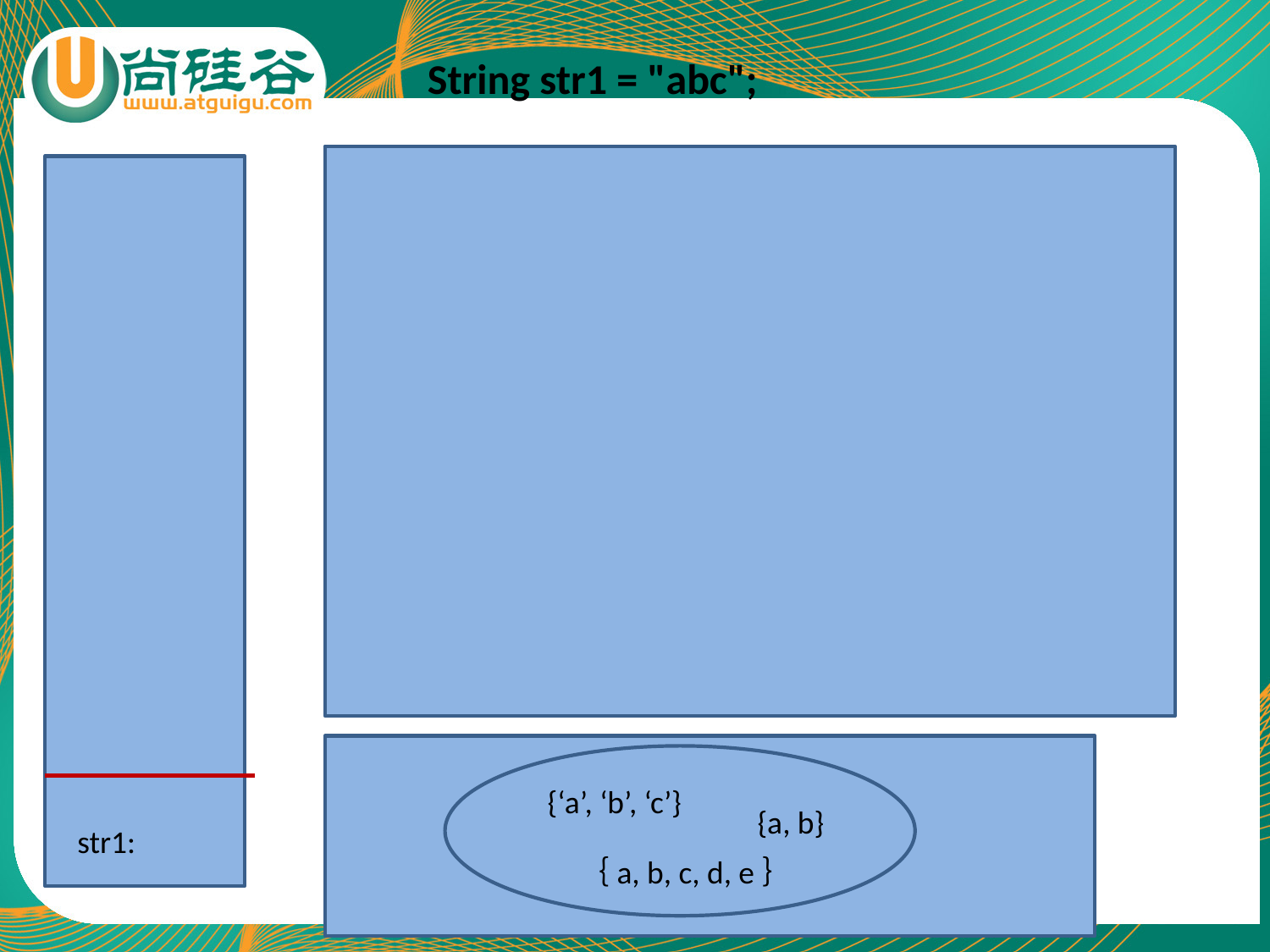

String str1 = "abc";

{‘a’, ‘b’, ‘c’}
{a, b}
str1:
｛a, b, c, d, e｝